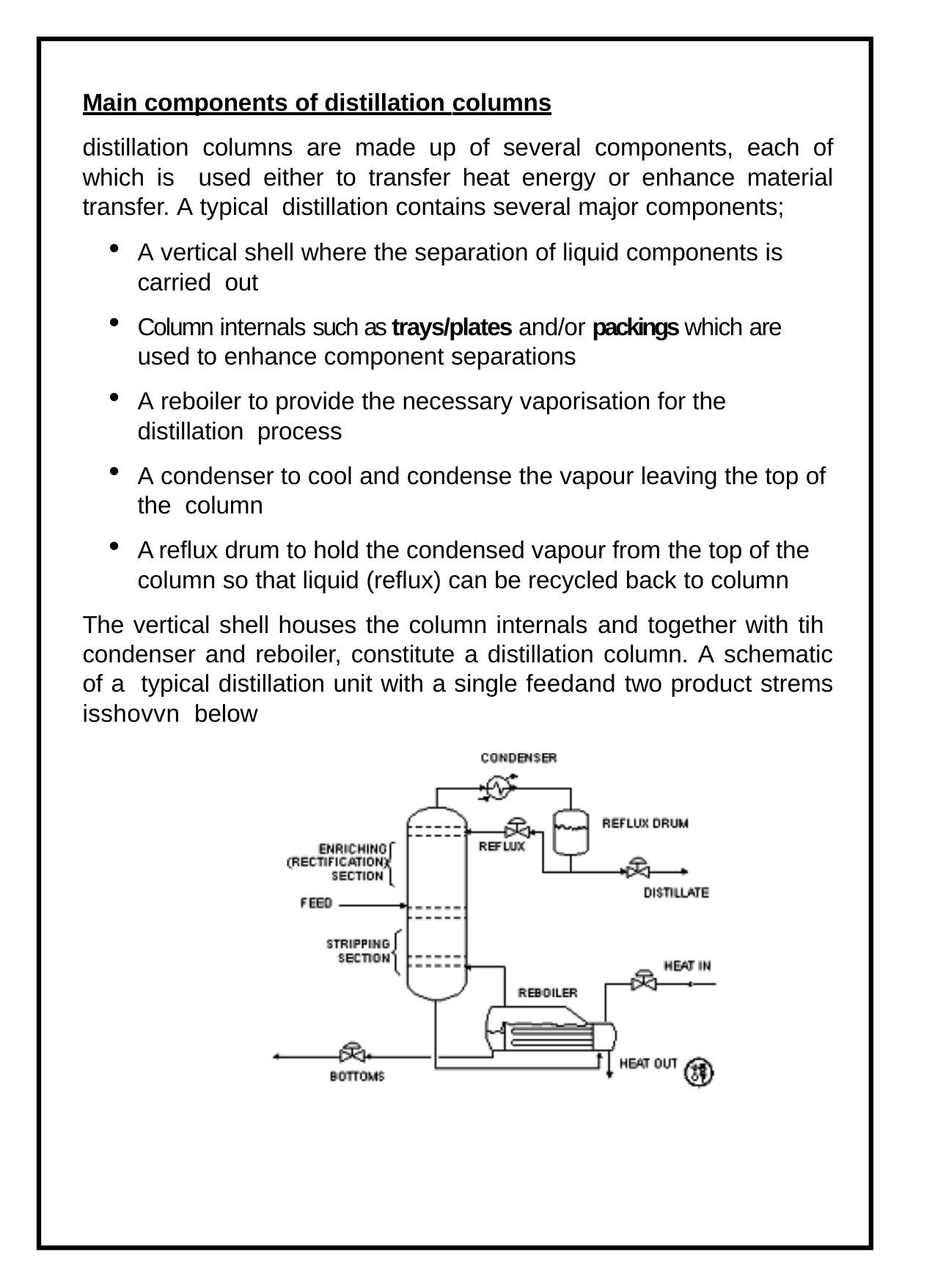

Main components of distillation columns
distillation columns are made up of several components, each of which is  used either to transfer heat energy or enhance material transfer. A typical  distillation contains several major components;
A vertical shell where the separation of liquid components is carried  out
Column internals such as trays/plates and/or packings which are  used to enhance component separations
A reboiler to provide the necessary vaporisation for the distillation  process
A condenser to cool and condense the vapour leaving the top of the  column
A reflux drum to hold the condensed vapour from the top of the  column so that liquid (reflux) can be recycled back to column
The vertical shell houses the column internals and together with tih  condenser and reboiler, constitute a distillation column. A schematic of a  typical distillation unit with a single feedand two product strems isshovvn  below